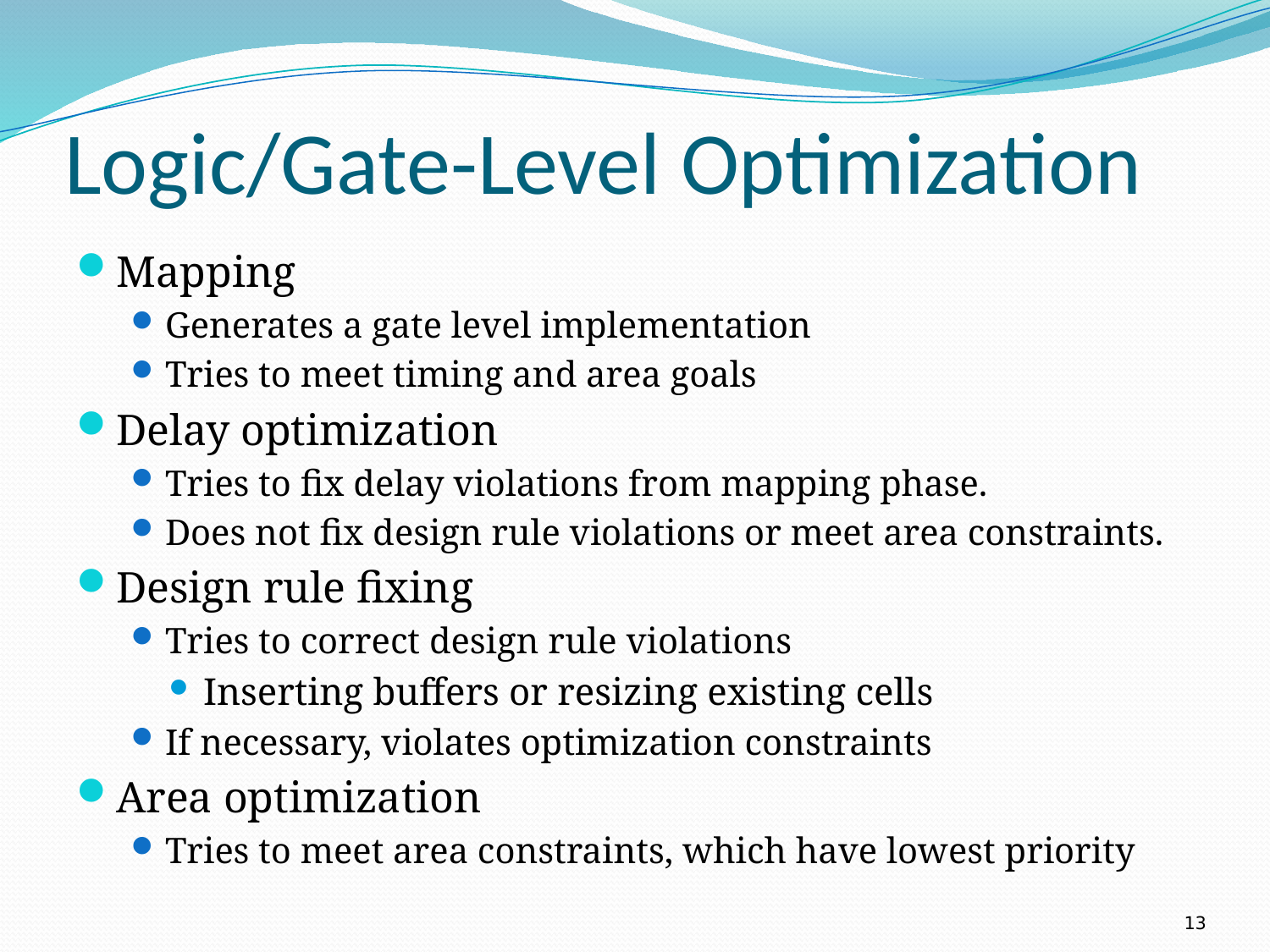

# Logic/Gate-Level Optimization
Mapping
Generates a gate level implementation
Tries to meet timing and area goals
Delay optimization
Tries to fix delay violations from mapping phase.
Does not fix design rule violations or meet area constraints.
Design rule fixing
Tries to correct design rule violations
Inserting buffers or resizing existing cells
If necessary, violates optimization constraints
Area optimization
Tries to meet area constraints, which have lowest priority
13